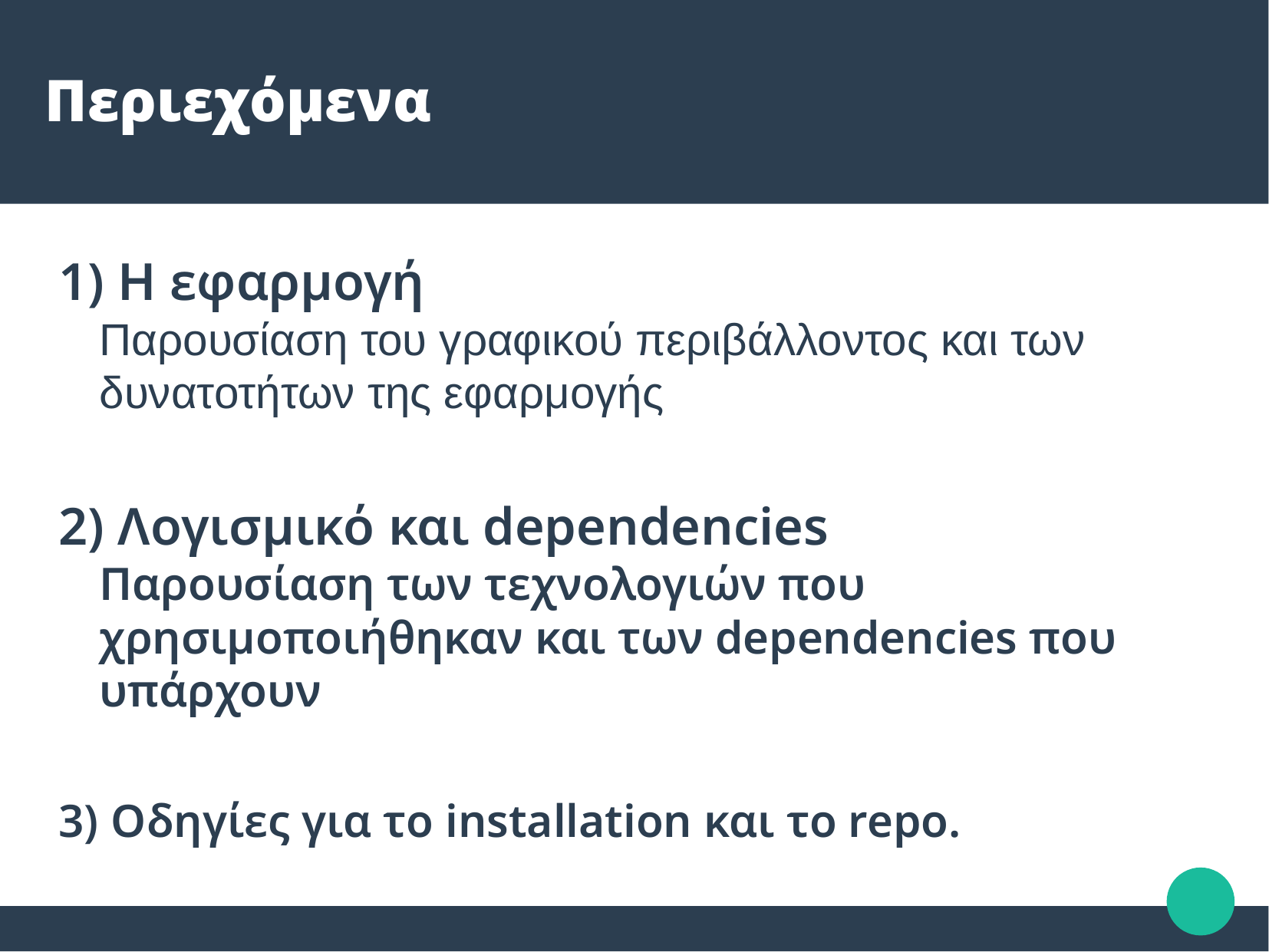

Περιεχόμενα
 Η εφαρμογή
Παρουσίαση του γραφικού περιβάλλοντος και των δυνατοτήτων της εφαρμογής
 Λογισμικό και dependencies
Παρουσίαση των τεχνολογιών που χρησιμοποιήθηκαν και των dependencies που υπάρχουν
 Οδηγίες για το installation και το repo.